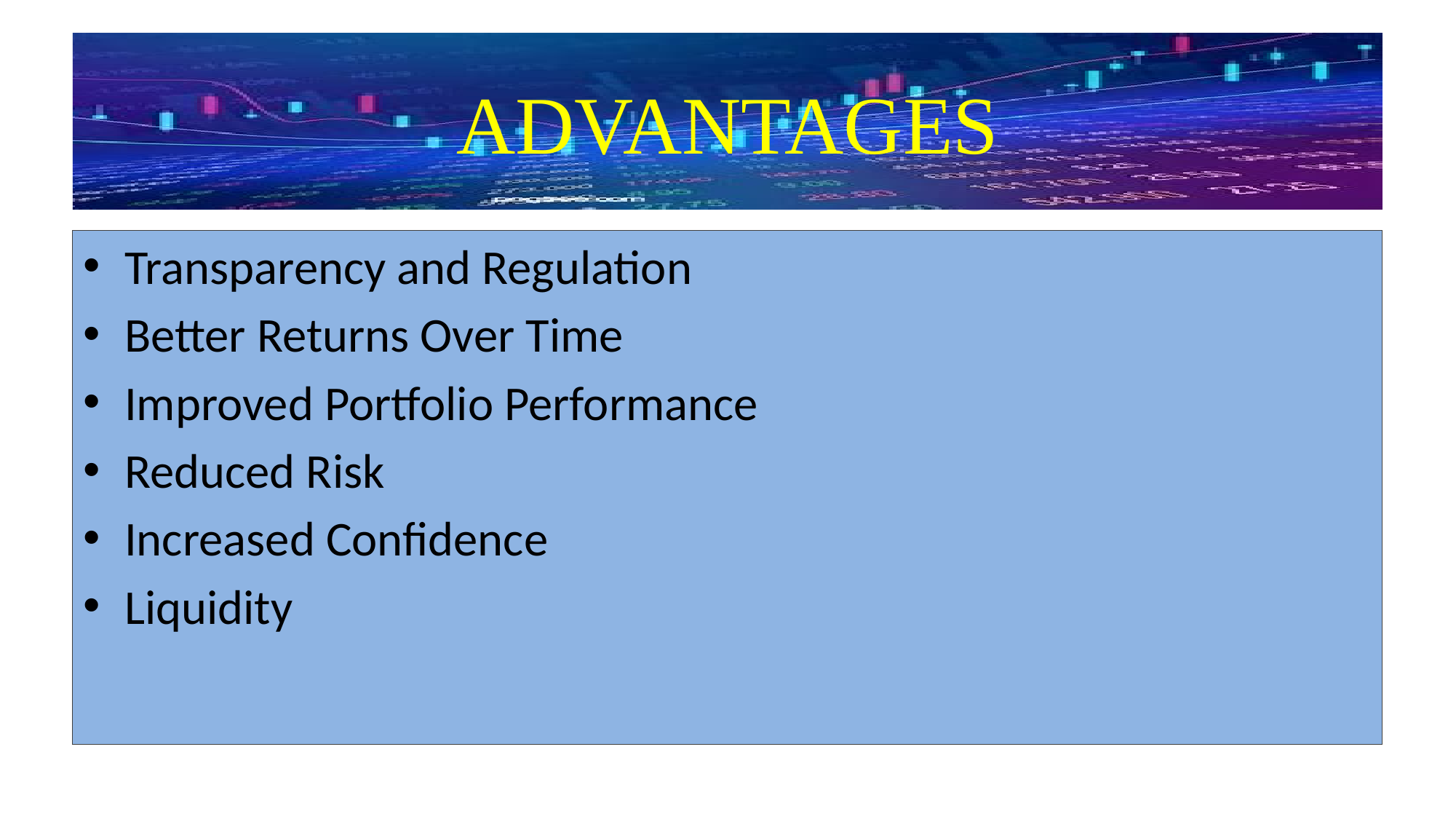

# ADVANTAGES
Transparency and Regulation
Better Returns Over Time
Improved Portfolio Performance
Reduced Risk
Increased Confidence
Liquidity